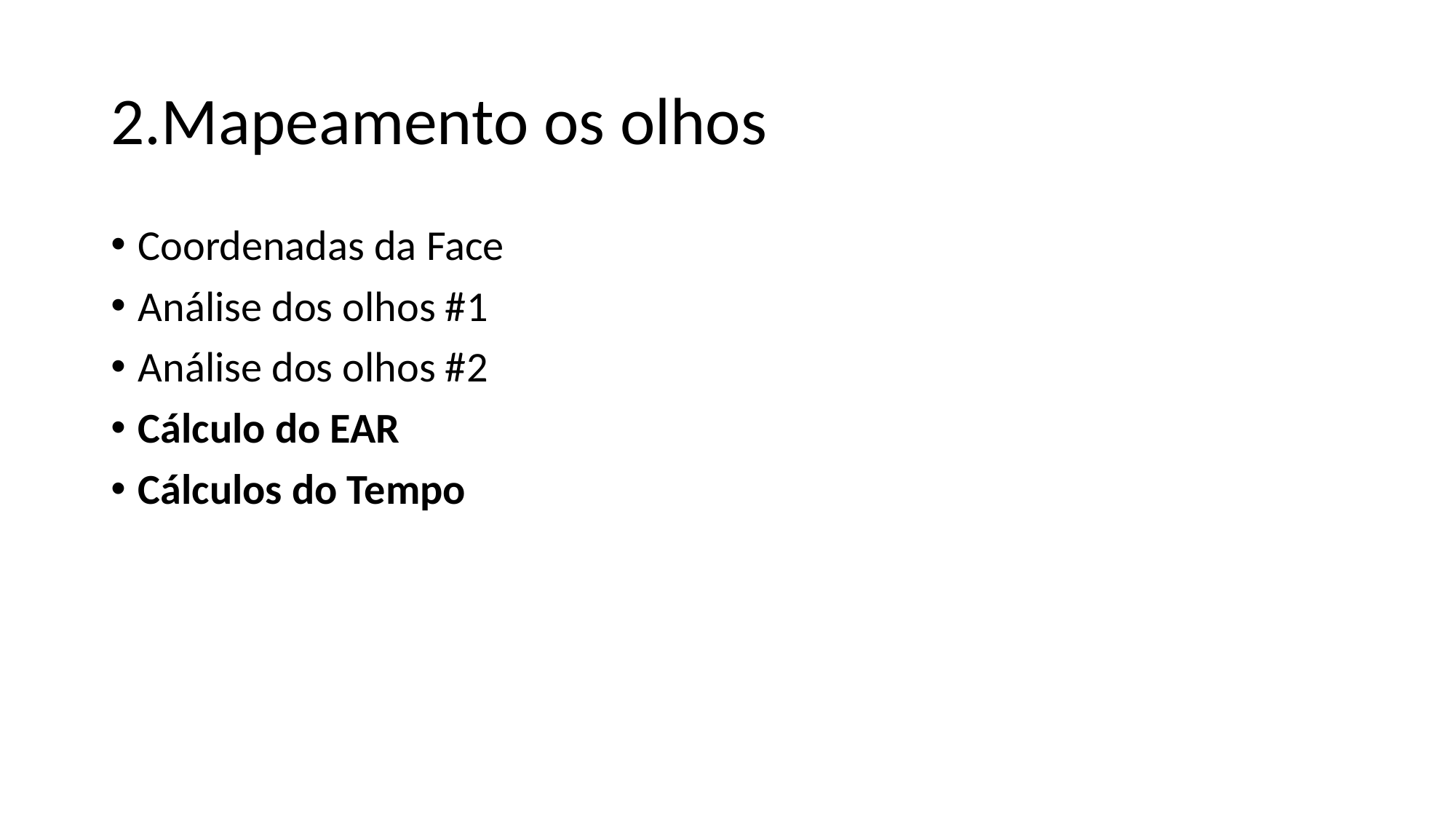

# 2.Mapeamento os olhos
Coordenadas da Face
Análise dos olhos #1
Análise dos olhos #2
Cálculo do EAR
Cálculos do Tempo